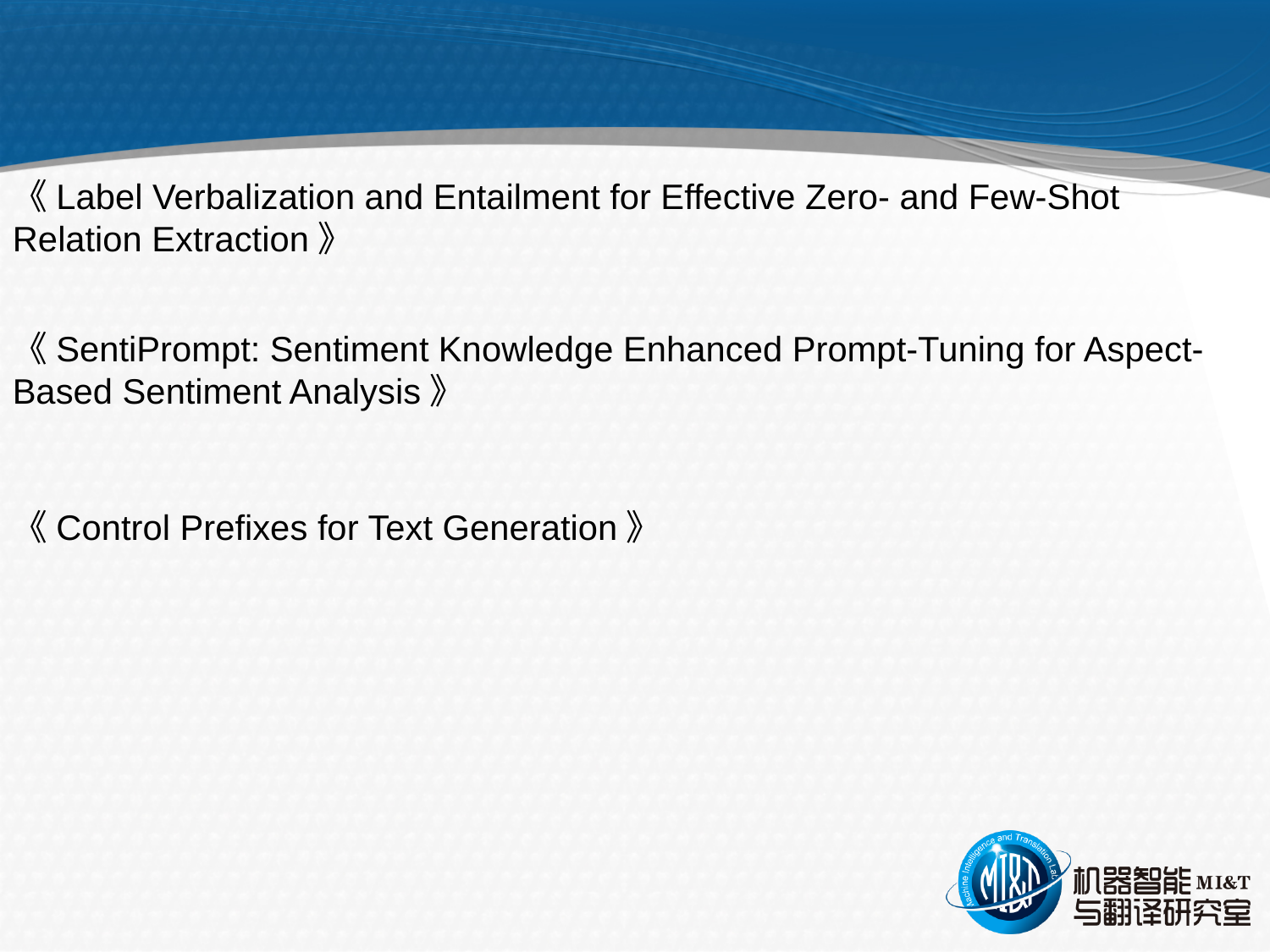

《Label Verbalization and Entailment for Effective Zero- and Few-Shot Relation Extraction》
《SentiPrompt: Sentiment Knowledge Enhanced Prompt-Tuning for Aspect-Based Sentiment Analysis》
《Control Prefixes for Text Generation》